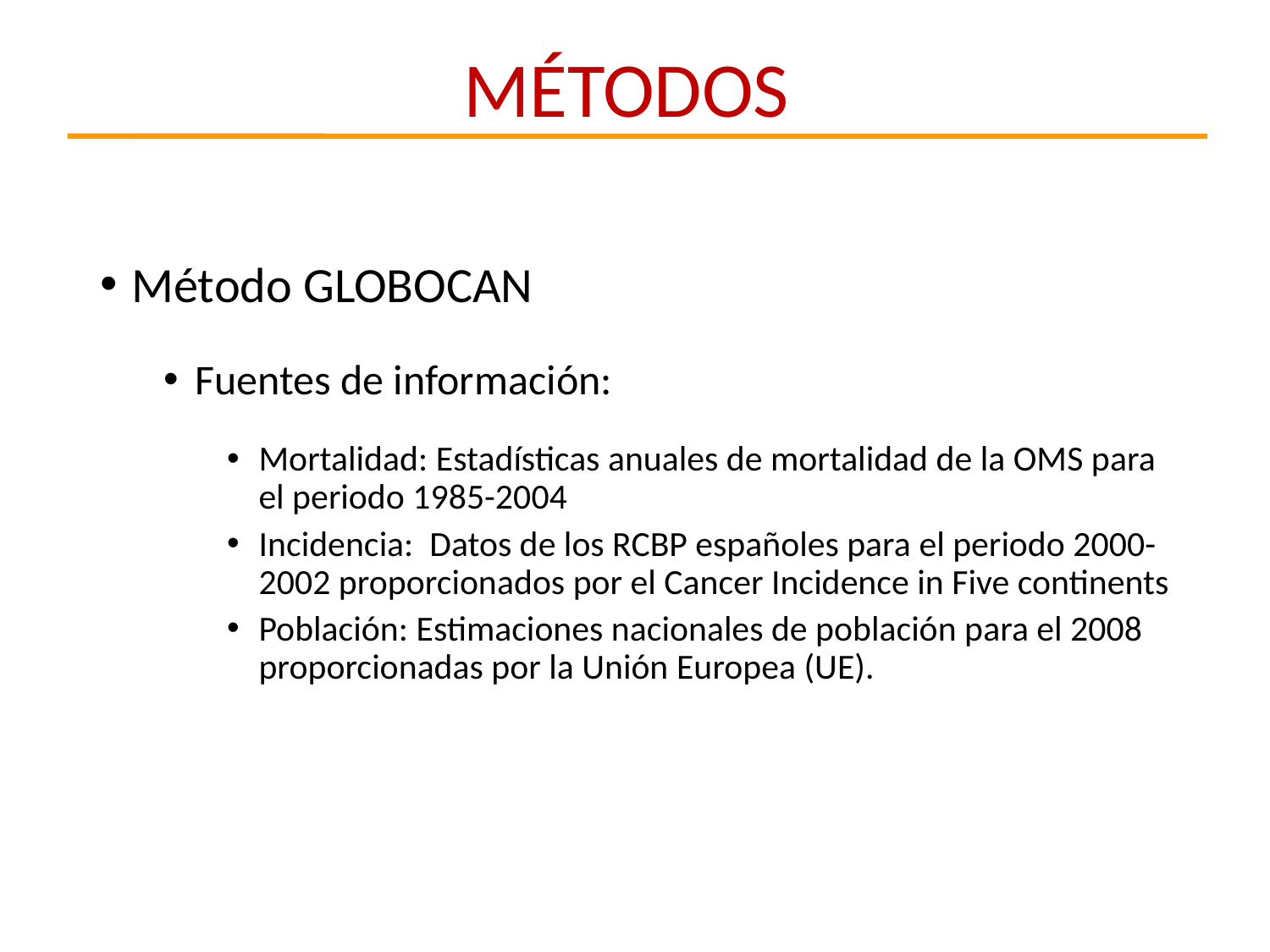

MÉTODOS

Método GLOBOCAN

Fuentes de información:

Mortalidad: Estadísticas anuales de mortalidad de la OMS para el periodo 1985-2004
Incidencia:  Datos de los RCBP españoles para el periodo 2000-2002 proporcionados por el Cancer Incidence in Five continents
Población: Estimaciones nacionales de población para el 2008 proporcionadas por la Unión Europea (UE).